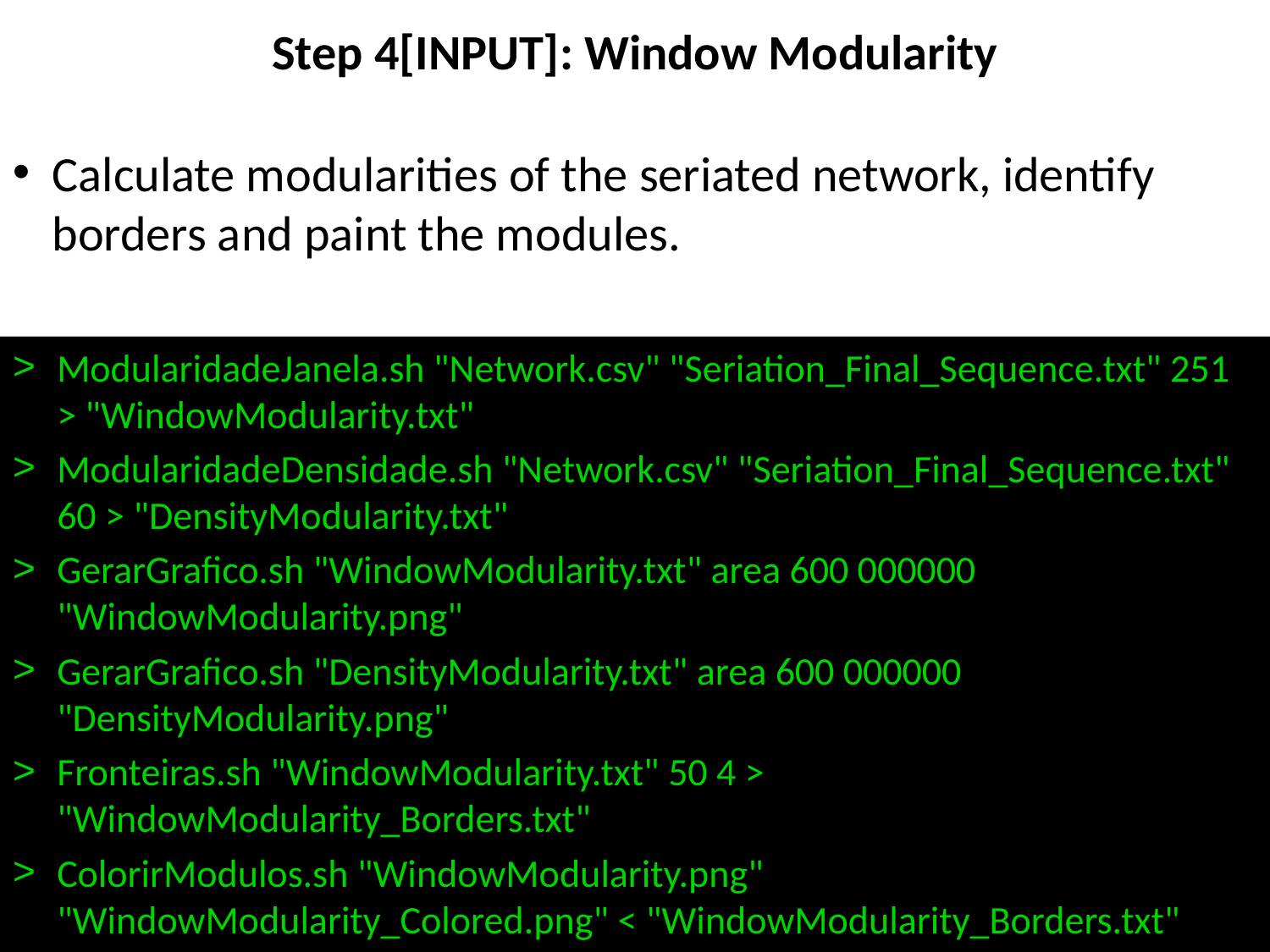

# Step 4[INPUT]: Window Modularity
Calculate modularities of the seriated network, identify borders and paint the modules.
ModularidadeJanela.sh "Network.csv" "Seriation_Final_Sequence.txt" 251 > "WindowModularity.txt"
ModularidadeDensidade.sh "Network.csv" "Seriation_Final_Sequence.txt" 60 > "DensityModularity.txt"
GerarGrafico.sh "WindowModularity.txt" area 600 000000 "WindowModularity.png"
GerarGrafico.sh "DensityModularity.txt" area 600 000000 "DensityModularity.png"
Fronteiras.sh "WindowModularity.txt" 50 4 > "WindowModularity_Borders.txt"
ColorirModulos.sh "WindowModularity.png" "WindowModularity_Colored.png" < "WindowModularity_Borders.txt"